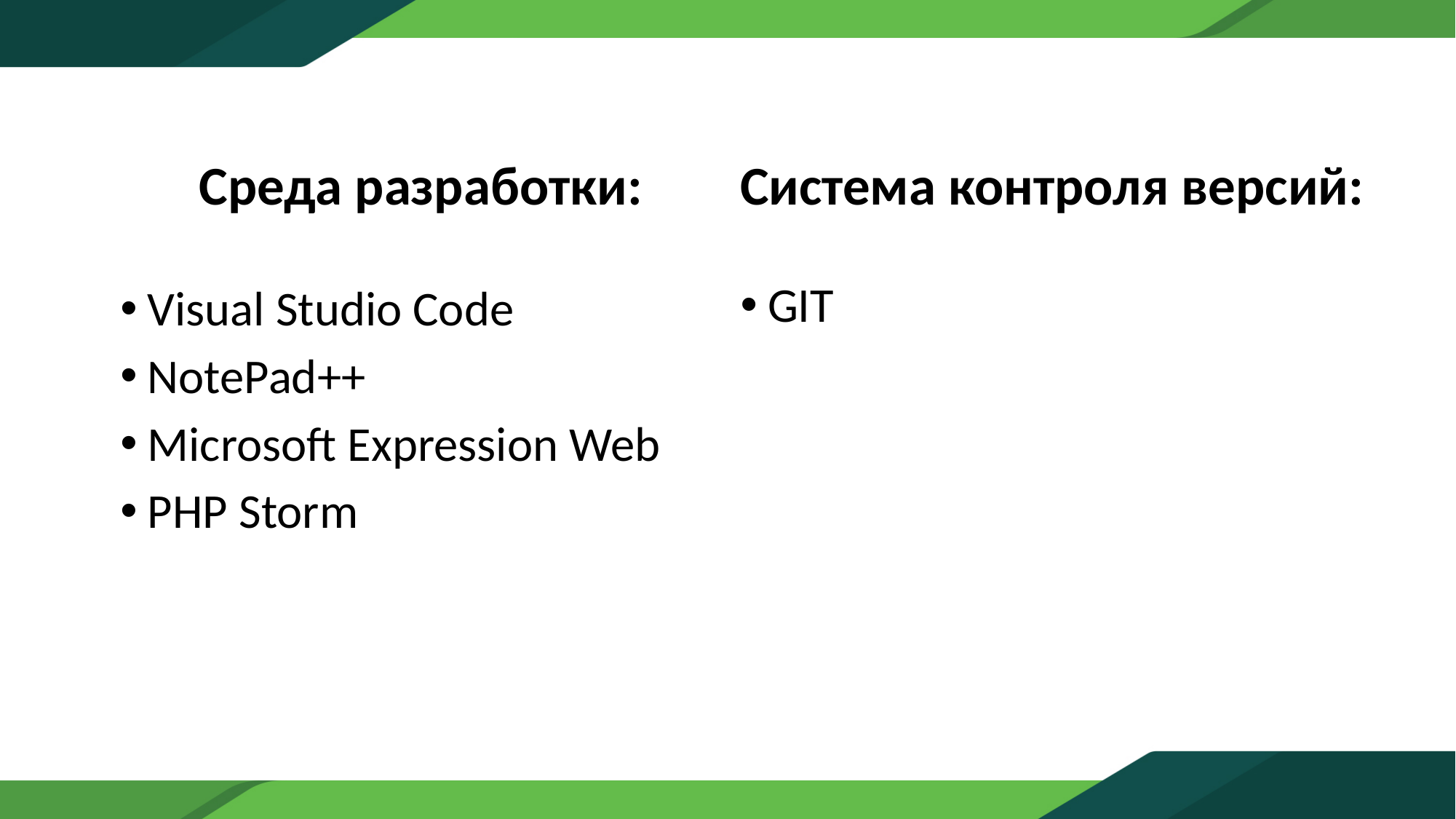

Система контроля версий:
Среда разработки:
GIT

Visual Studio Code
NotePad++
Microsoft Expression Web
PHP Storm